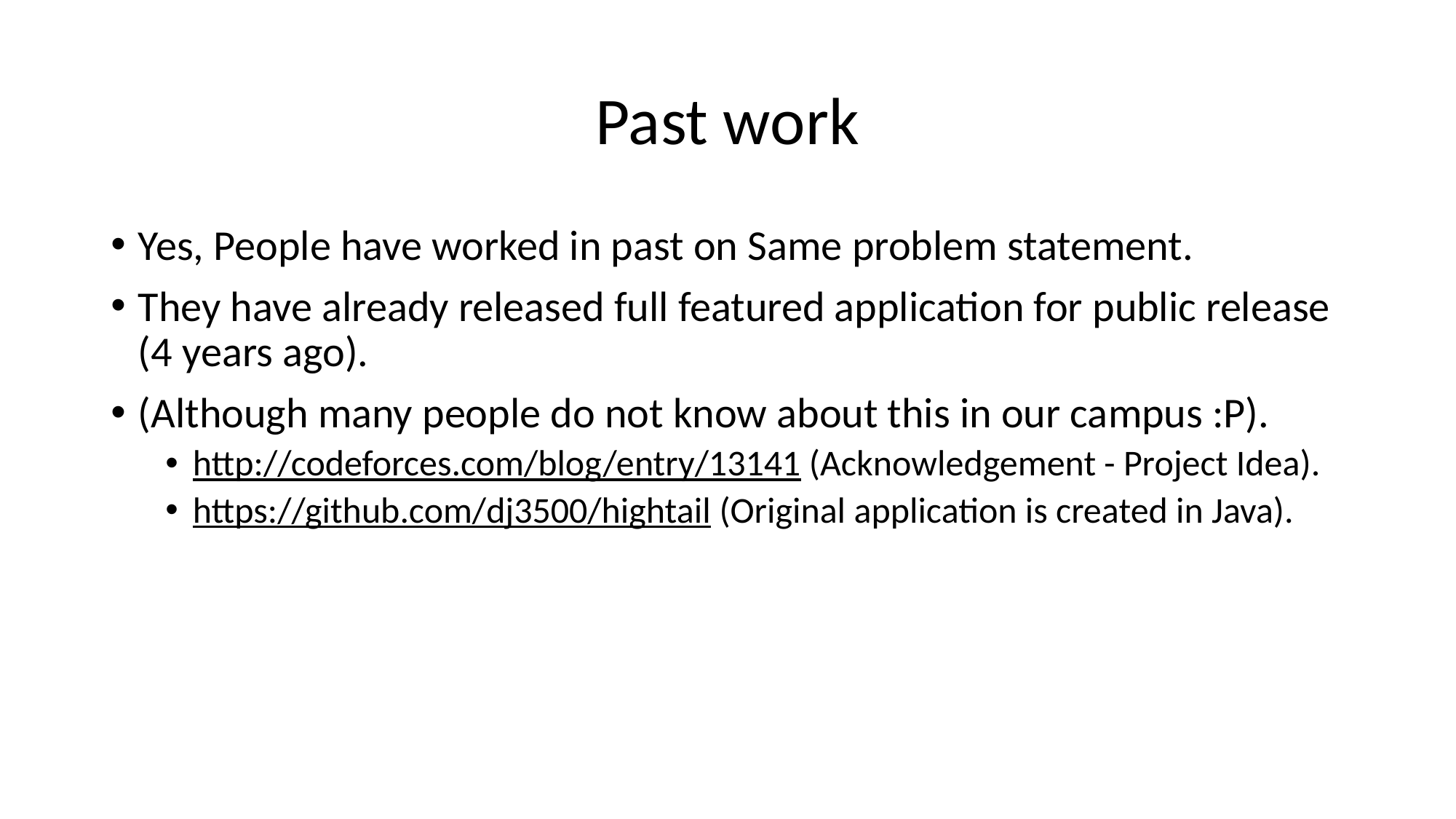

# Past work
Yes, People have worked in past on Same problem statement.
They have already released full featured application for public release (4 years ago).
(Although many people do not know about this in our campus :P).
http://codeforces.com/blog/entry/13141 (Acknowledgement - Project Idea).
https://github.com/dj3500/hightail (Original application is created in Java).